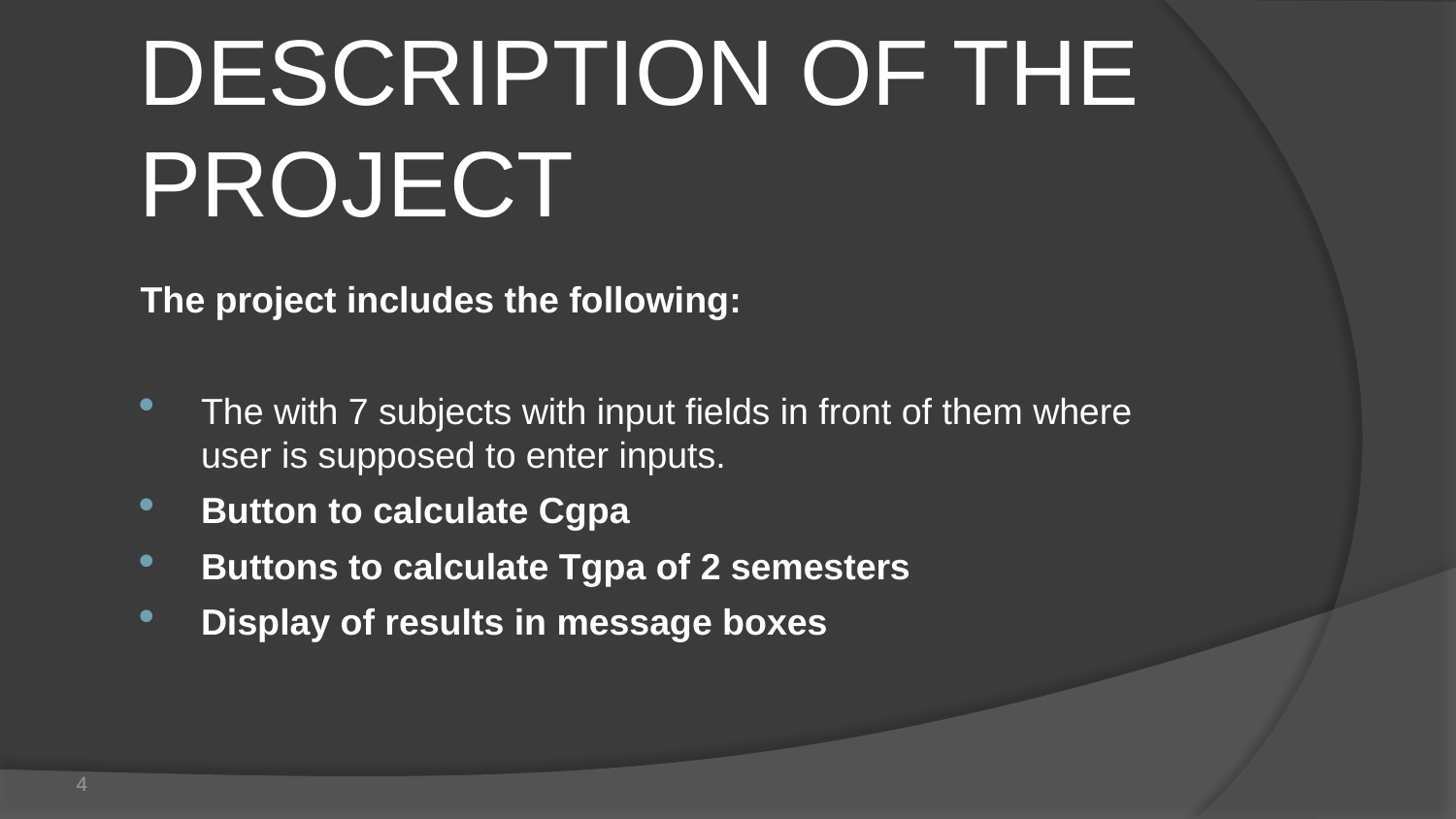

# DESCRIPTION OF THE PROJECT
The project includes the following:

The with 7 subjects with input fields in front of them where user is supposed to enter inputs.
Button to calculate Cgpa
Buttons to calculate Tgpa of 2 semesters
Display of results in message boxes
4